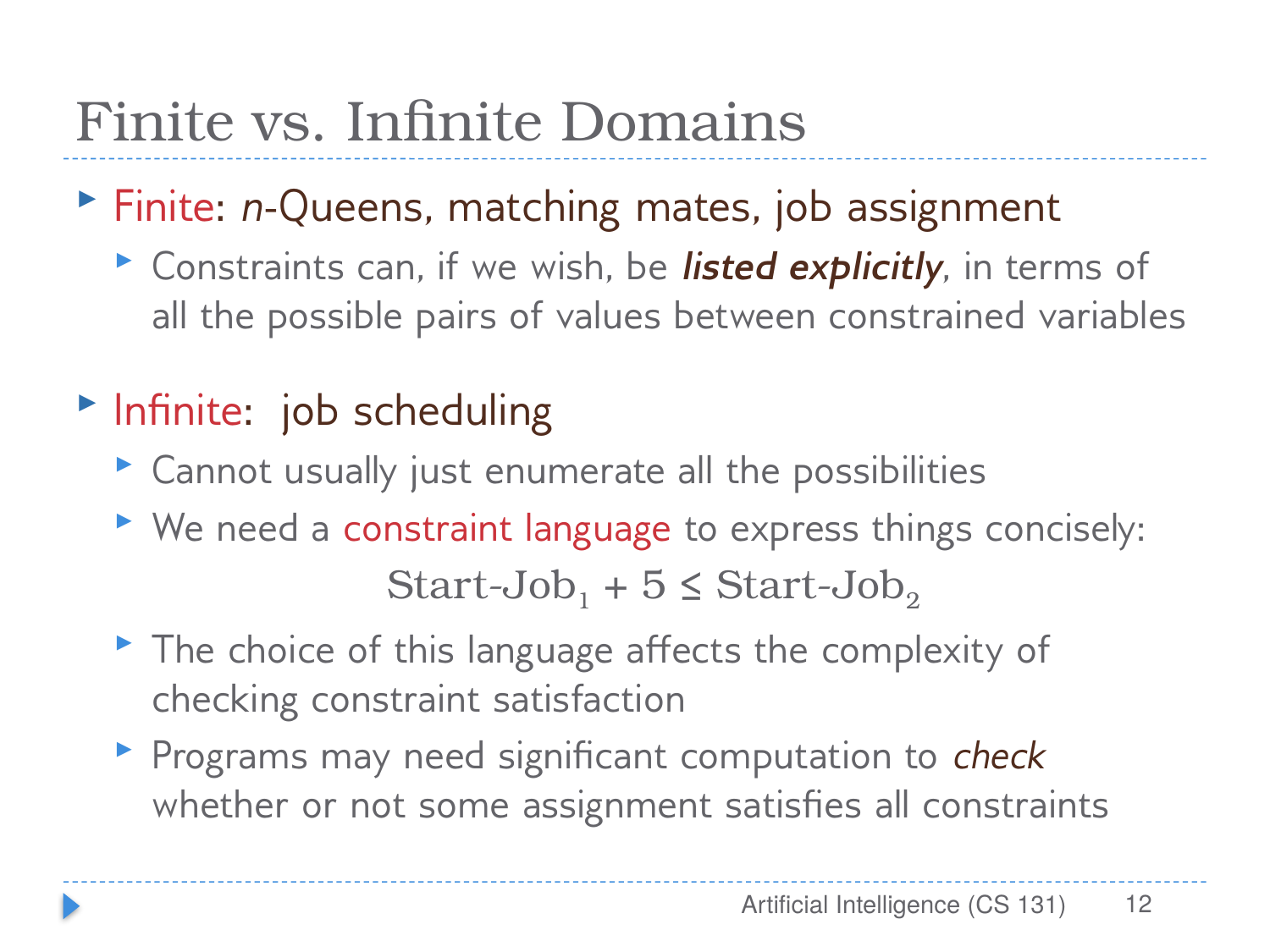

# Finite vs. Infinite Domains
Finite: n-Queens, matching mates, job assignment
Constraints can, if we wish, be listed explicitly, in terms of all the possible pairs of values between constrained variables
Infinite:  job scheduling
Cannot usually just enumerate all the possibilities
We need a constraint language to express things concisely:
Start-Job1 + 5 ≤ Start-Job2
The choice of this language affects the complexity of checking constraint satisfaction
Programs may need significant computation to check whether or not some assignment satisfies all constraints
12
Artificial Intelligence (CS 131)